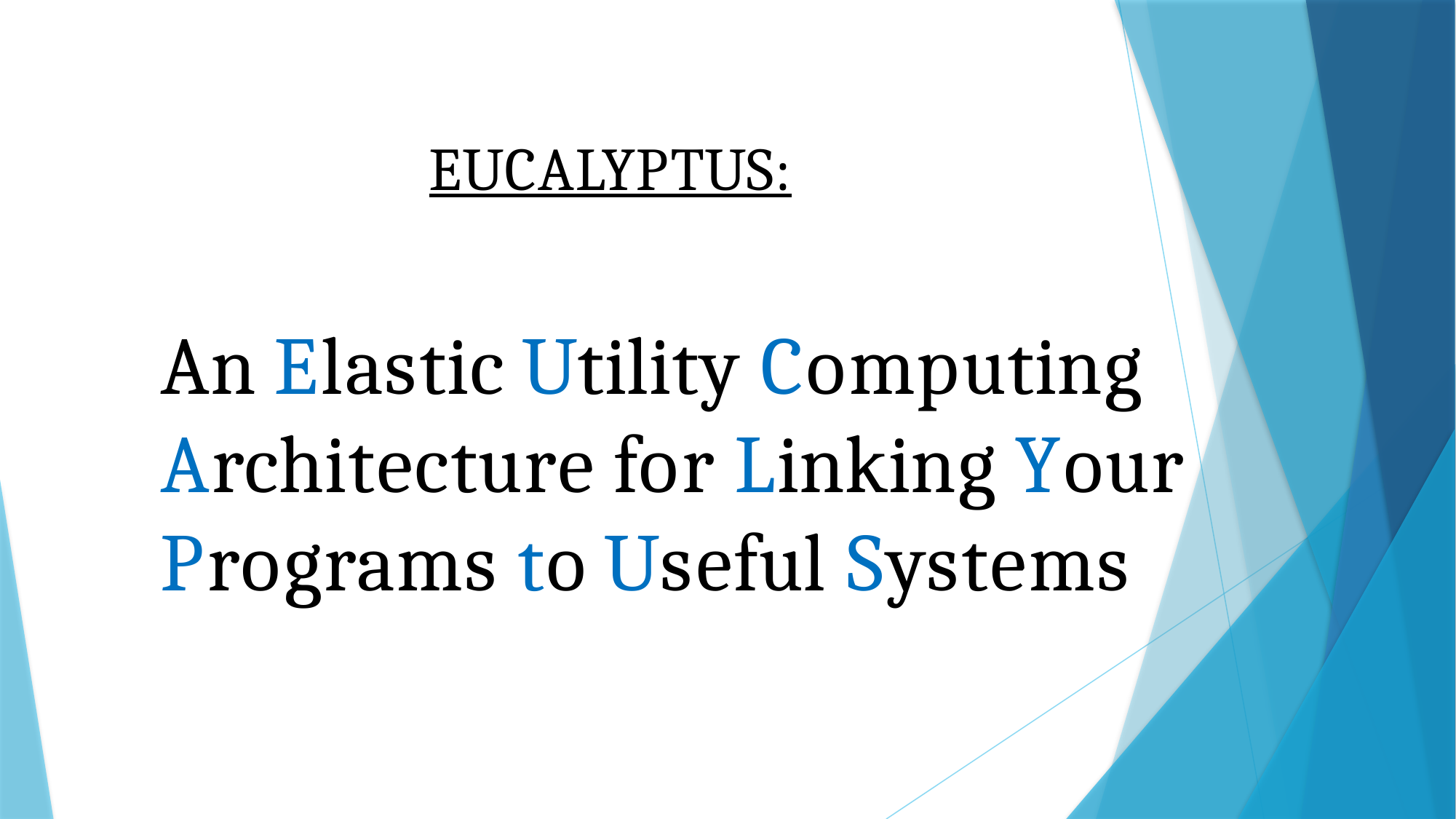

EUCALYPTUS:
An Elastic Utility Computing Architecture for Linking Your Programs to Useful Systems